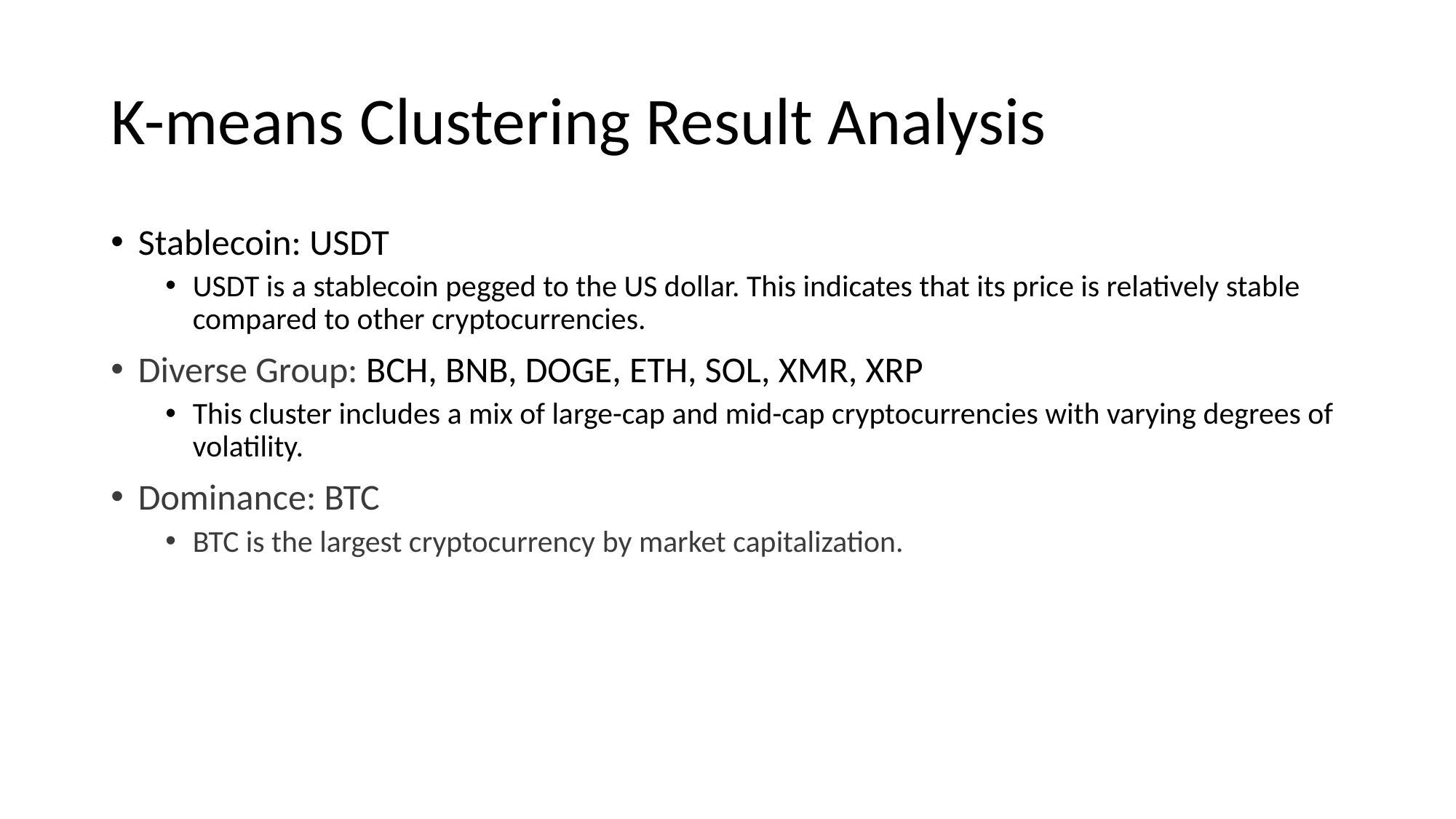

# K-means Clustering Result Analysis
Stablecoin: USDT
USDT is a stablecoin pegged to the US dollar. This indicates that its price is relatively stable compared to other cryptocurrencies.
Diverse Group: BCH, BNB, DOGE, ETH, SOL, XMR, XRP
This cluster includes a mix of large-cap and mid-cap cryptocurrencies with varying degrees of volatility.
Dominance: BTC
BTC is the largest cryptocurrency by market capitalization.